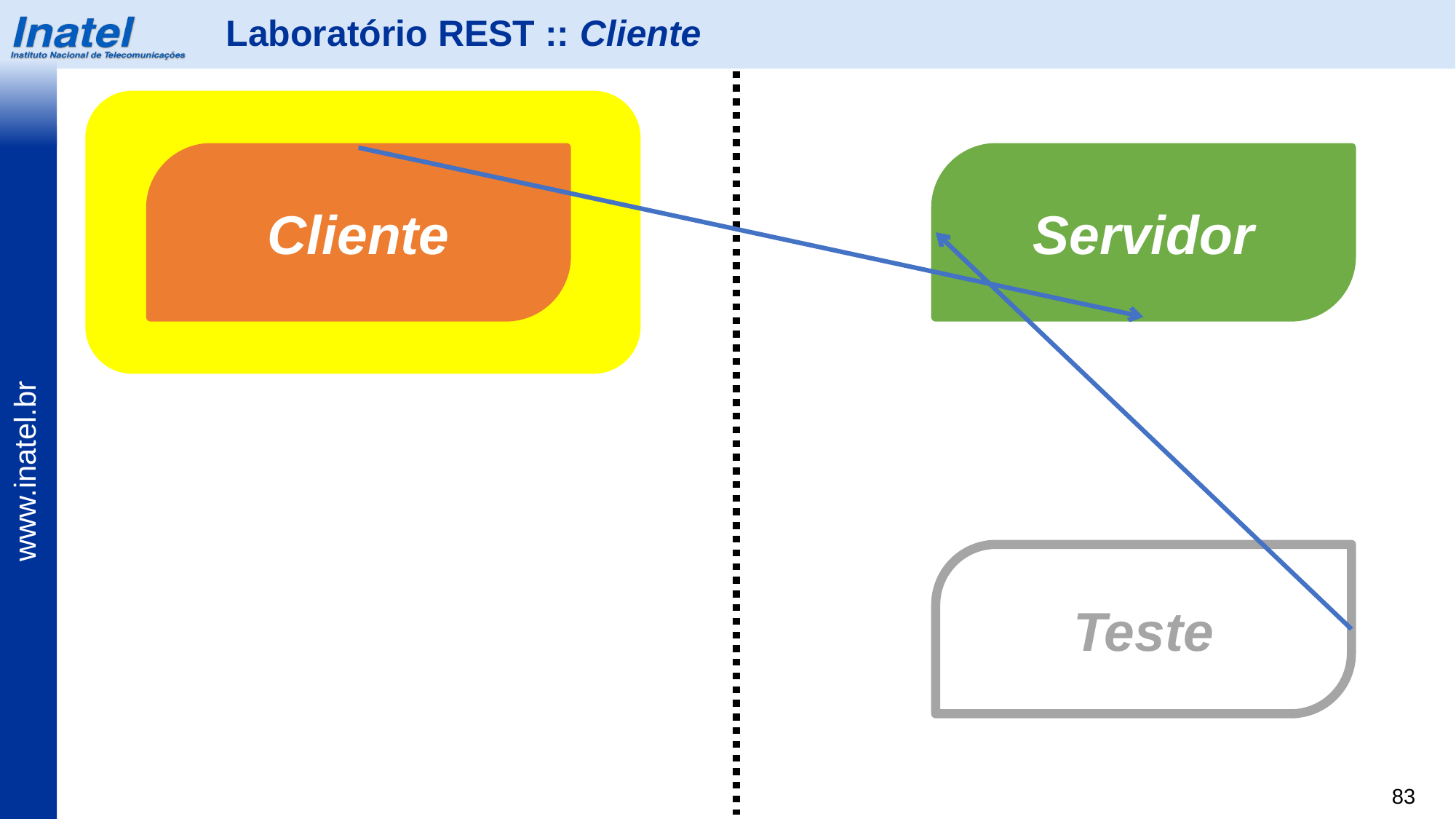

Laboratório REST :: Cliente

Cliente
Servidor
Teste